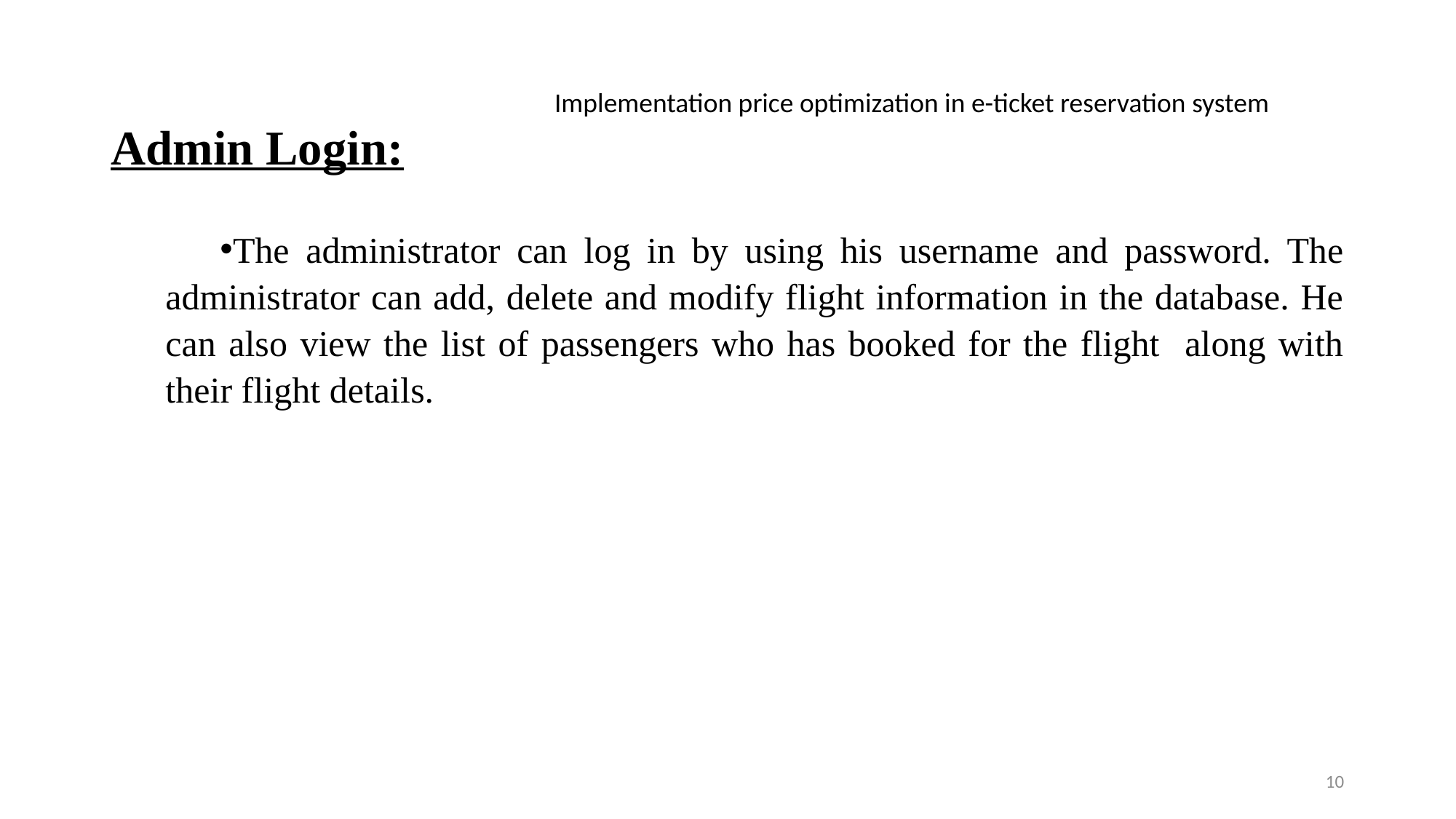

# Implementation price optimization in e-ticket reservation system Admin Login:
The administrator can log in by using his username and password. The administrator can add, delete and modify flight information in the database. He can also view the list of passengers who has booked for the flight  along with their flight details.

10